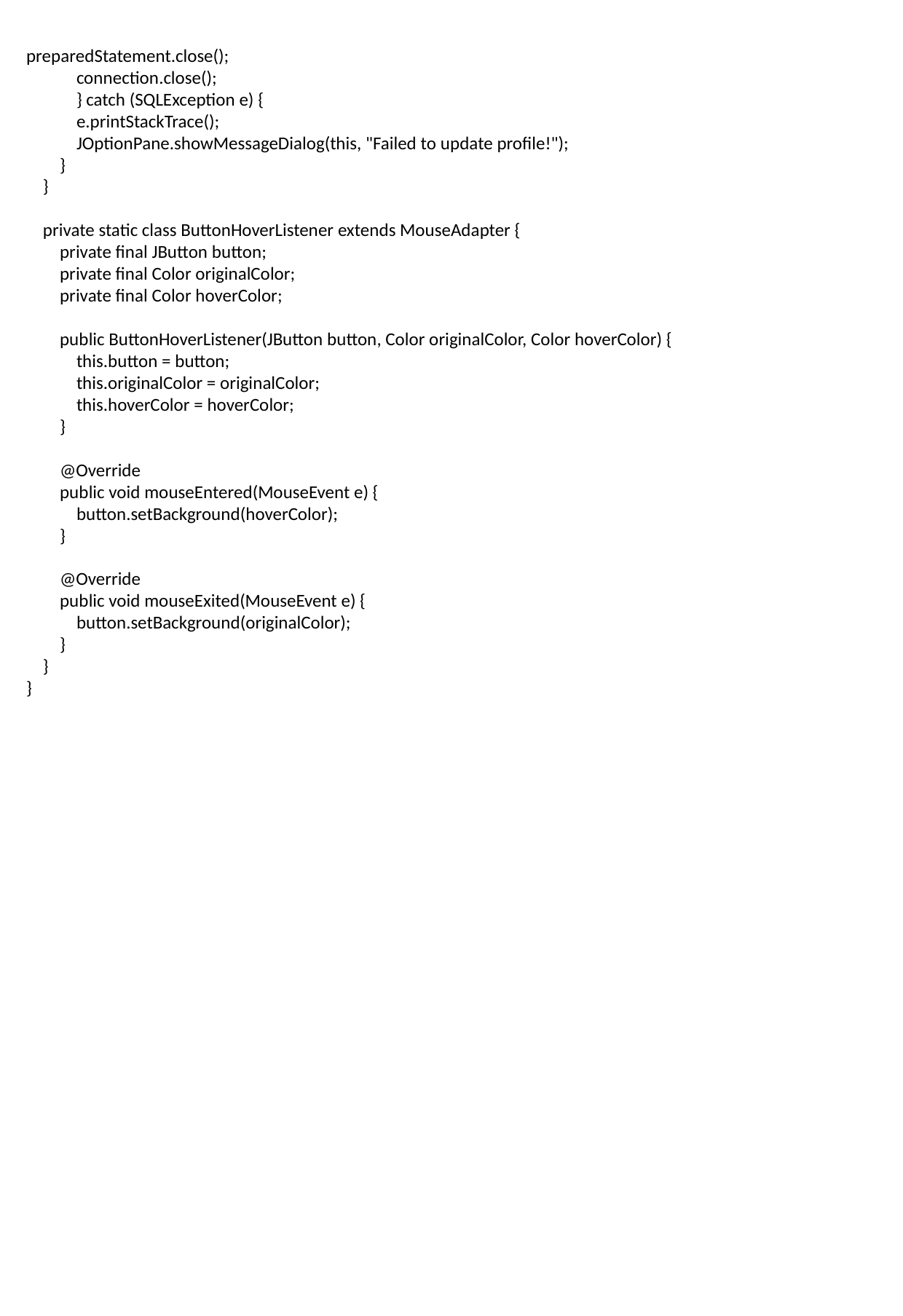

preparedStatement.close();
            connection.close();
            } catch (SQLException e) {
            e.printStackTrace();
            JOptionPane.showMessageDialog(this, "Failed to update profile!");
        }
    }

    private static class ButtonHoverListener extends MouseAdapter {
        private final JButton button;
        private final Color originalColor;
        private final Color hoverColor;

        public ButtonHoverListener(JButton button, Color originalColor, Color hoverColor) {
            this.button = button;
            this.originalColor = originalColor;
            this.hoverColor = hoverColor;
        }

        @Override
        public void mouseEntered(MouseEvent e) {
            button.setBackground(hoverColor);
        }

        @Override
        public void mouseExited(MouseEvent e) {
            button.setBackground(originalColor);
        }
    }
}